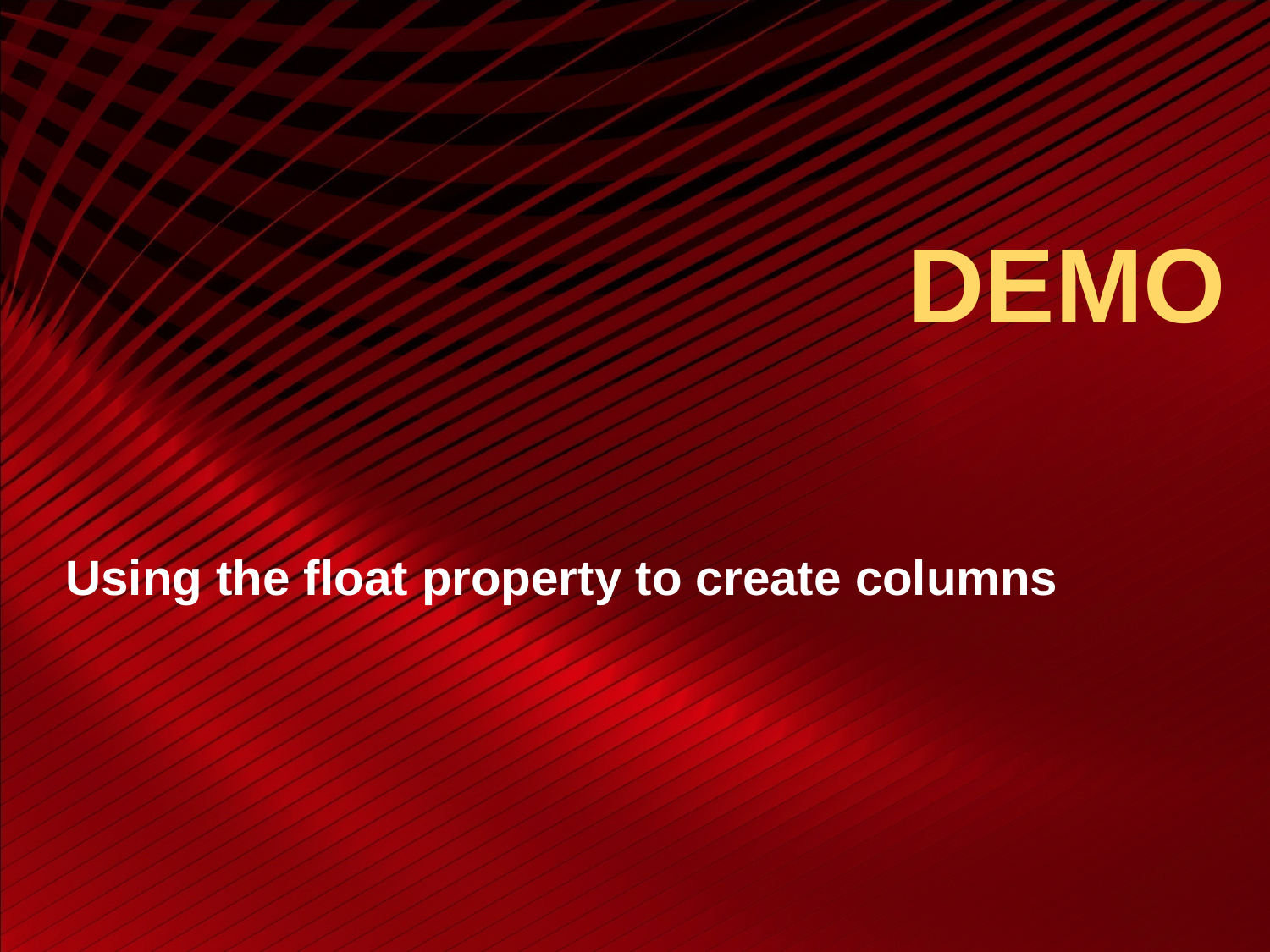

# DEMO
Using the float property to create columns